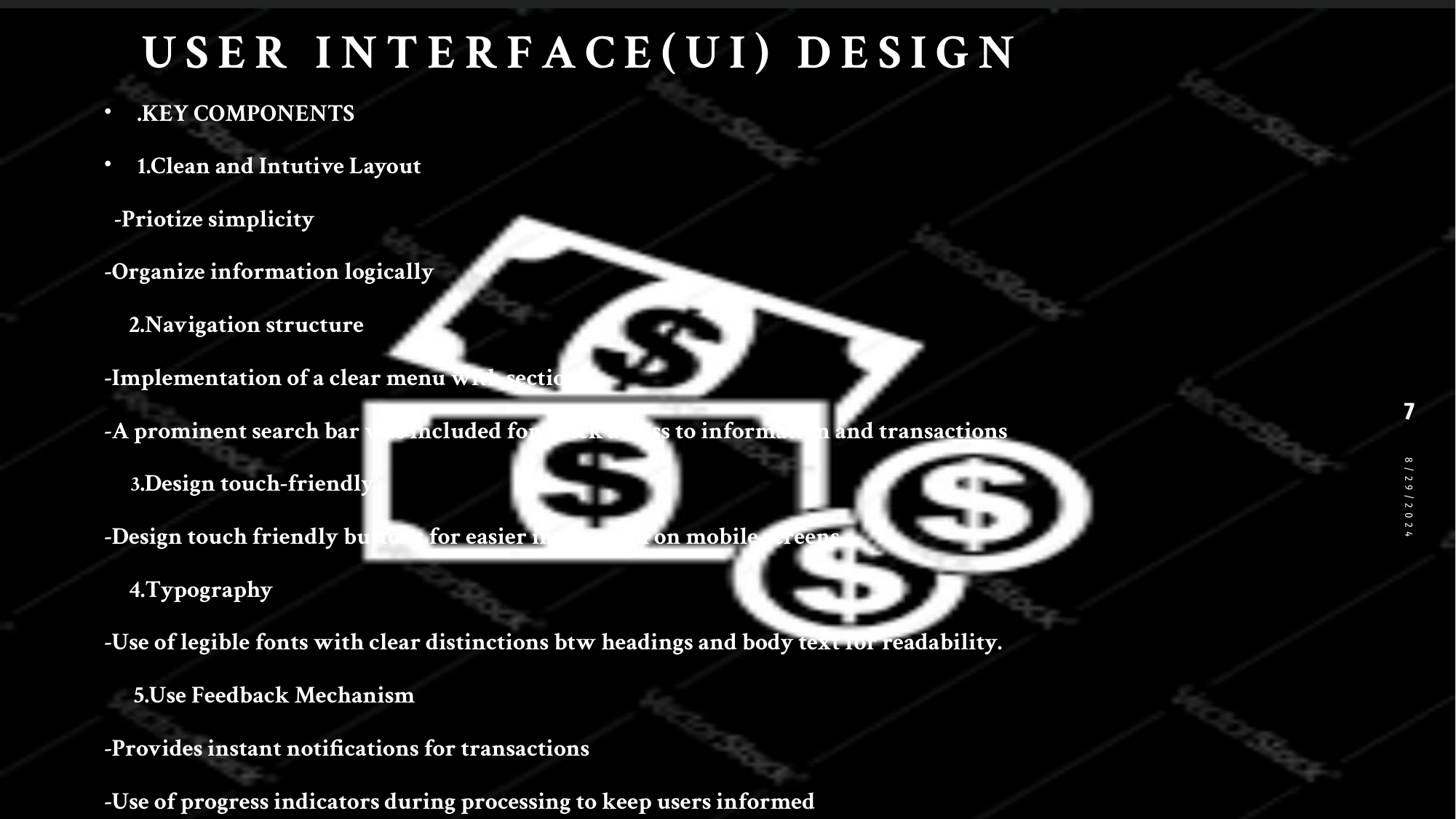

# USER INTERFACE(UI) DESIGN
.KEY COMPONENTS
1.Clean and Intutive Layout
  -Priotize simplicity
-Organize information logically
     2.Navigation structure
-Implementation of a clear menu with sections
-A prominent search bar was included for quick access to information and transactions
      3.Design touch-friendly
-Design touch friendly buttons for easier interaction on mobile screens.
     4.Typography
-Use of legible fonts with clear distinctions btw headings and body text for readability.
      5.Use Feedback Mechanism
-Provides instant notifications for transactions
-Use of progress indicators during processing to keep users informed

7
8/29/2024